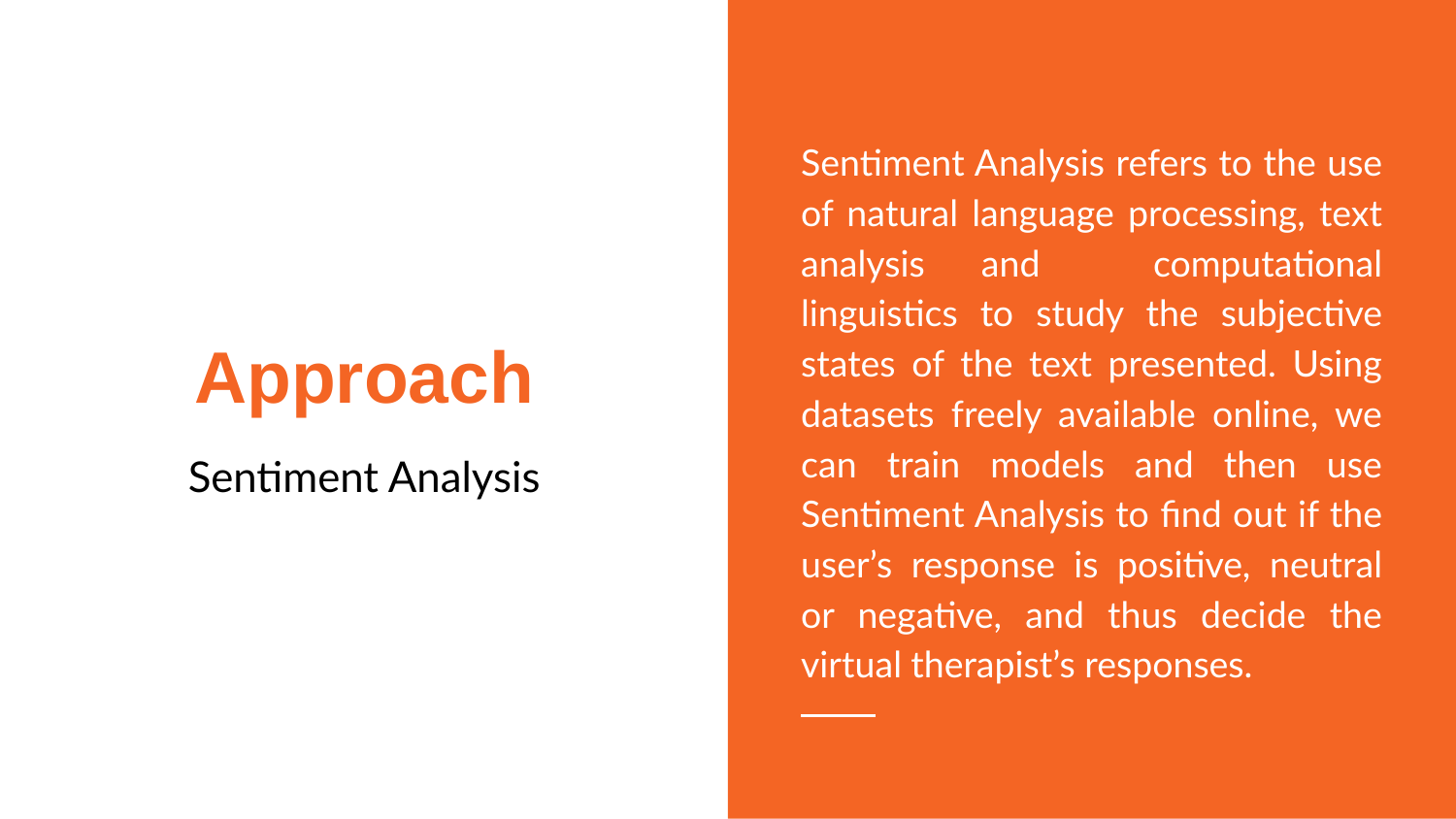

Sentiment Analysis refers to the use of natural language processing, text analysis and  computational linguistics to study the subjective states of the text presented. Using datasets freely available online, we can train models and then use Sentiment Analysis to find out if the user’s response is positive, neutral or negative, and thus decide the virtual therapist’s responses.
# Approach
Sentiment Analysis